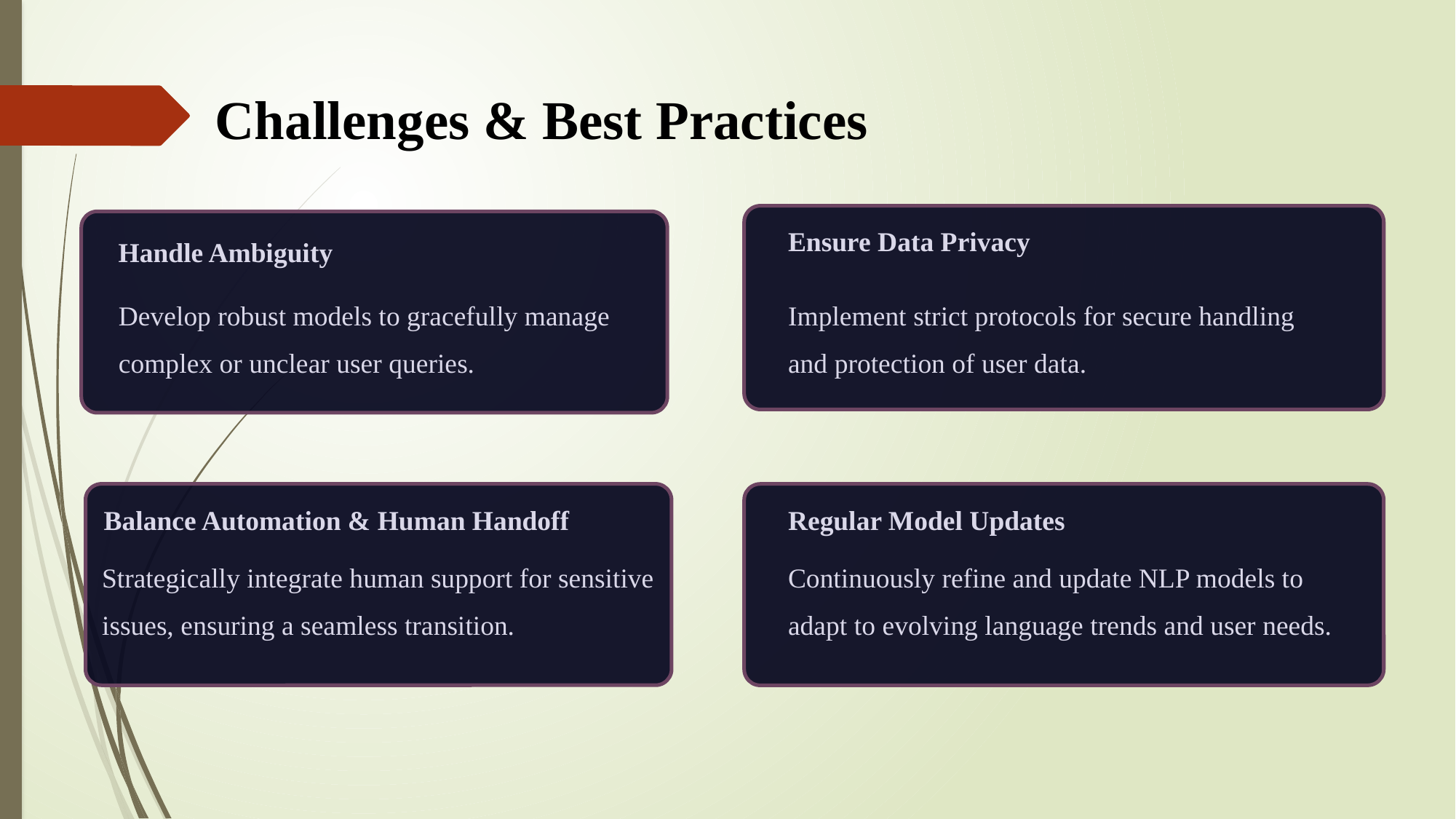

Challenges & Best Practices

Ensure Data Privacy
Handle Ambiguity
Develop robust models to gracefully manage complex or unclear user queries.
Implement strict protocols for secure handling and protection of user data.

Balance Automation & Human Handoff
Regular Model Updates
Strategically integrate human support for sensitive issues, ensuring a seamless transition.
Continuously refine and update NLP models to adapt to evolving language trends and user needs.